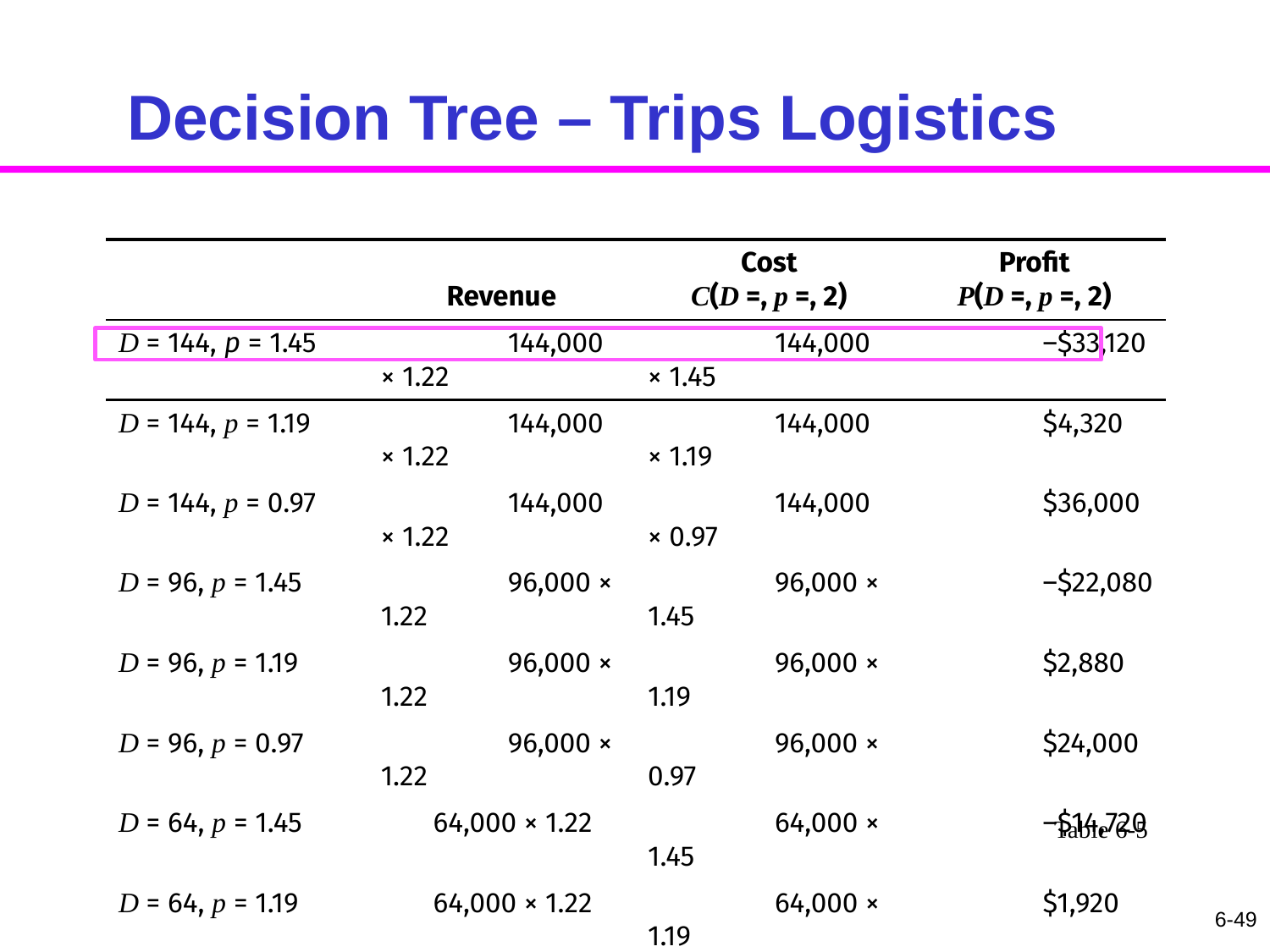

# Decision Tree – Trips Logistics
|  | Revenue | Cost C(D =, p =, 2) | Profit P(D =, p =, 2) |
| --- | --- | --- | --- |
| D = 144, p = 1.45 | 144,000 × 1.22 | 144,000 × 1.45 | –$33,120 |
| D = 144, p = 1.19 | 144,000 × 1.22 | 144,000 × 1.19 | $4,320 |
| D = 144, p = 0.97 | 144,000 × 1.22 | 144,000 × 0.97 | $36,000 |
| D = 96, p = 1.45 | 96,000 × 1.22 | 96,000 × 1.45 | –$22,080 |
| D = 96, p = 1.19 | 96,000 × 1.22 | 96,000 × 1.19 | $2,880 |
| D = 96, p = 0.97 | 96,000 × 1.22 | 96,000 × 0.97 | $24,000 |
| D = 64, p = 1.45 | 64,000 × 1.22 | 64,000 × 1.45 | –$14,720 |
| D = 64, p = 1.19 | 64,000 × 1.22 | 64,000 × 1.19 | $1,920 |
| D = 64, p = 0.97 | 64,000 × 1.22 | 64,000 × 0.97 | $16,000 |

Table 6-5
6-49